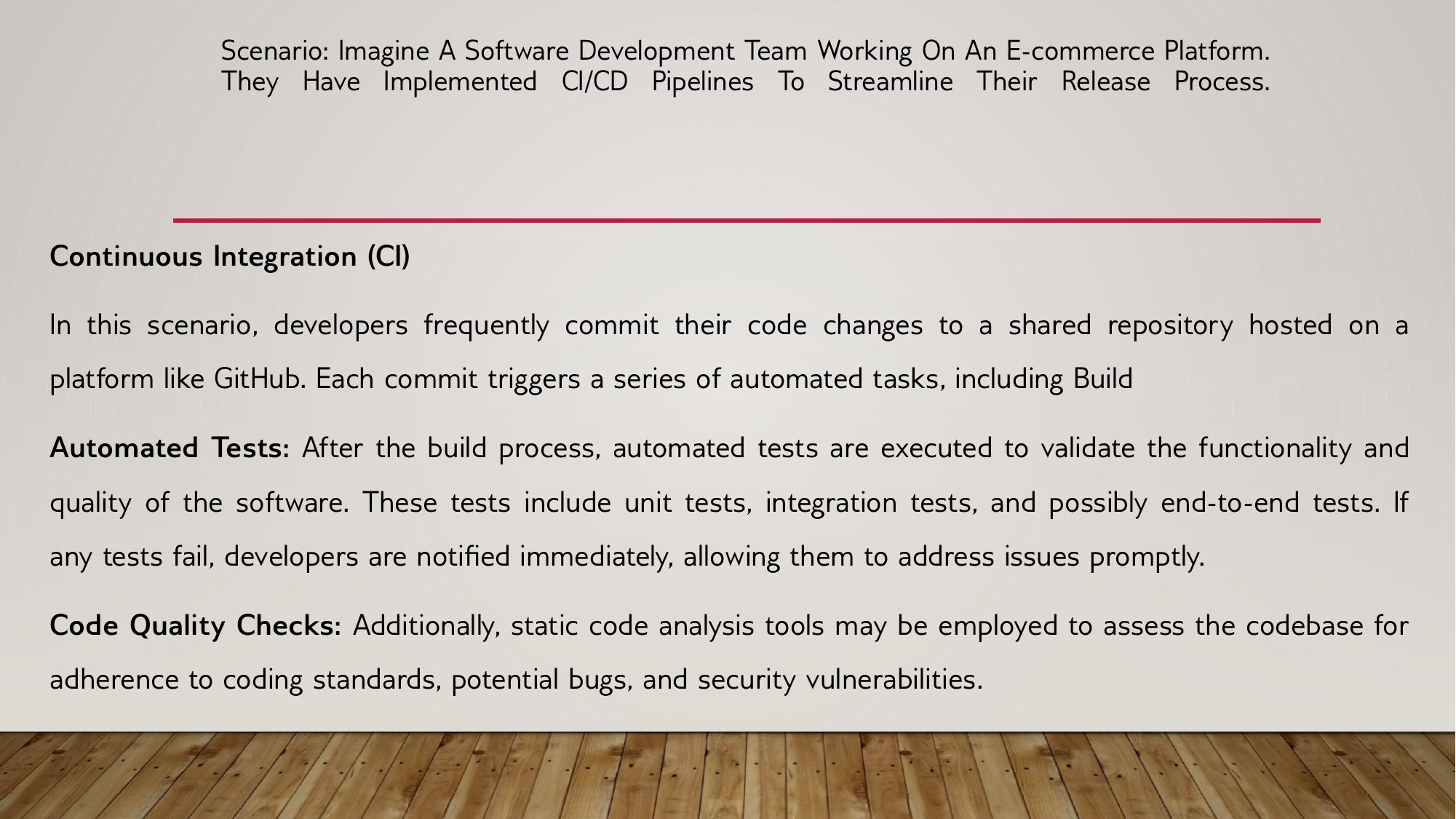

# Scenario: Imagine A Software Development Team Working On An E-commerce Platform. They Have Implemented CI/CD Pipelines To Streamline Their Release Process.
Continuous Integration (CI)
In this scenario, developers frequently commit their code changes to a shared repository hosted on a platform like GitHub. Each commit triggers a series of automated tasks, including Build
Automated Tests: After the build process, automated tests are executed to validate the functionality and quality of the software. These tests include unit tests, integration tests, and possibly end-to-end tests. If any tests fail, developers are notified immediately, allowing them to address issues promptly.
Code Quality Checks: Additionally, static code analysis tools may be employed to assess the codebase for adherence to coding standards, potential bugs, and security vulnerabilities.